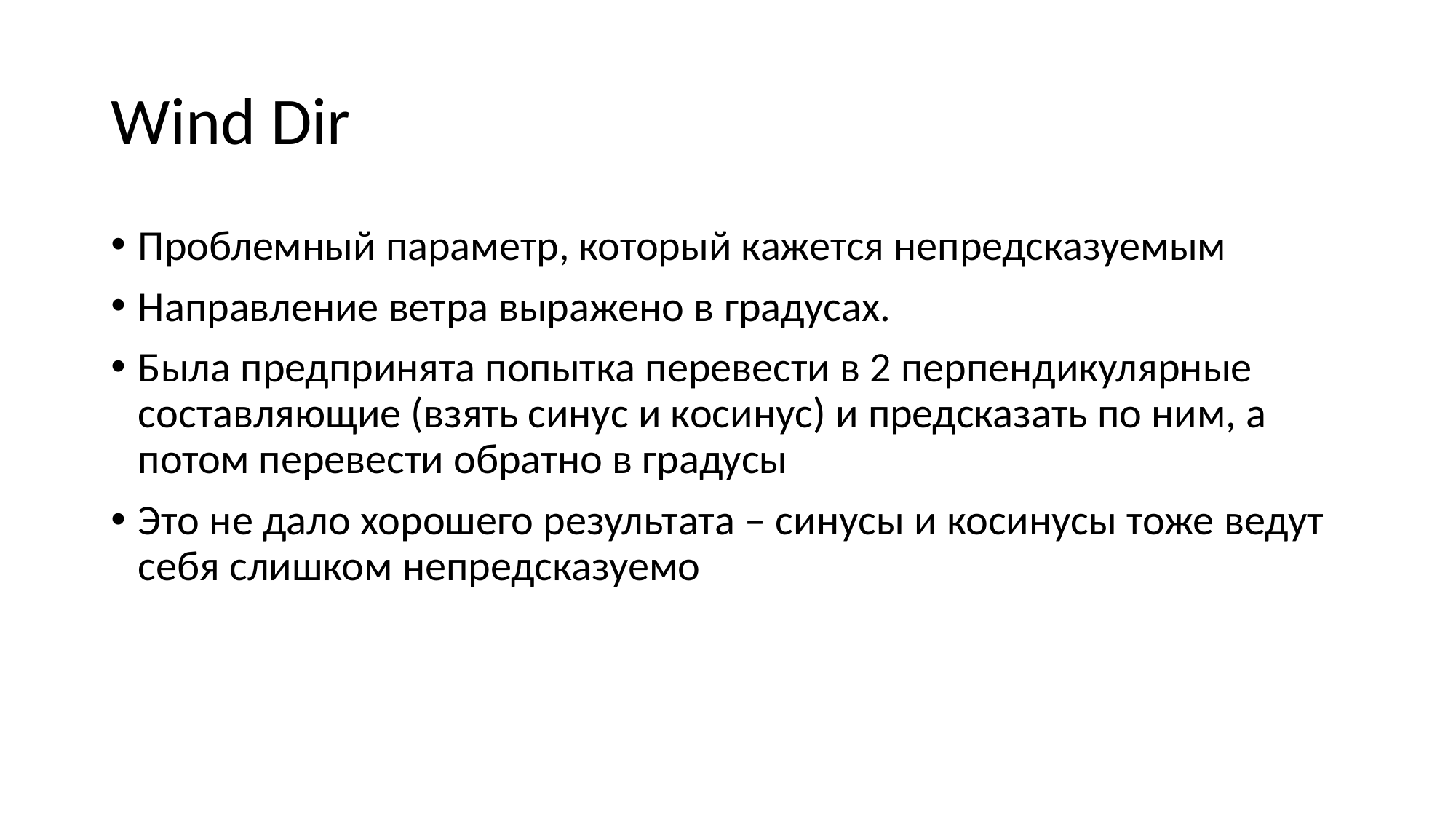

# Wind Dir
Проблемный параметр, который кажется непредсказуемым
Направление ветра выражено в градусах.
Была предпринята попытка перевести в 2 перпендикулярные составляющие (взять синус и косинус) и предсказать по ним, а потом перевести обратно в градусы
Это не дало хорошего результата – синусы и косинусы тоже ведут себя слишком непредсказуемо